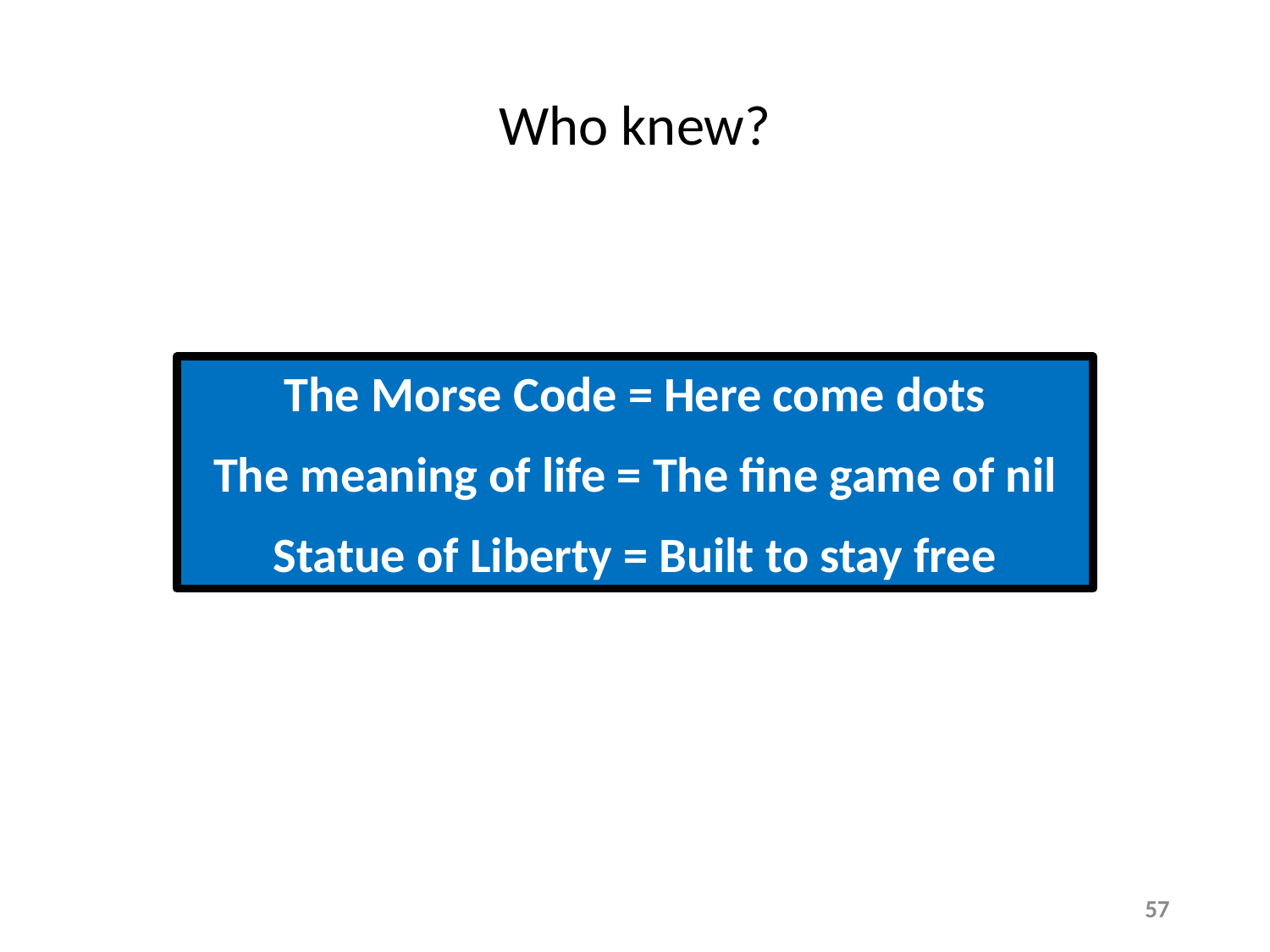

# Who knew?
The Morse Code = Here come dots
The meaning of life = The fine game of nil
Statue of Liberty = Built to stay free
57